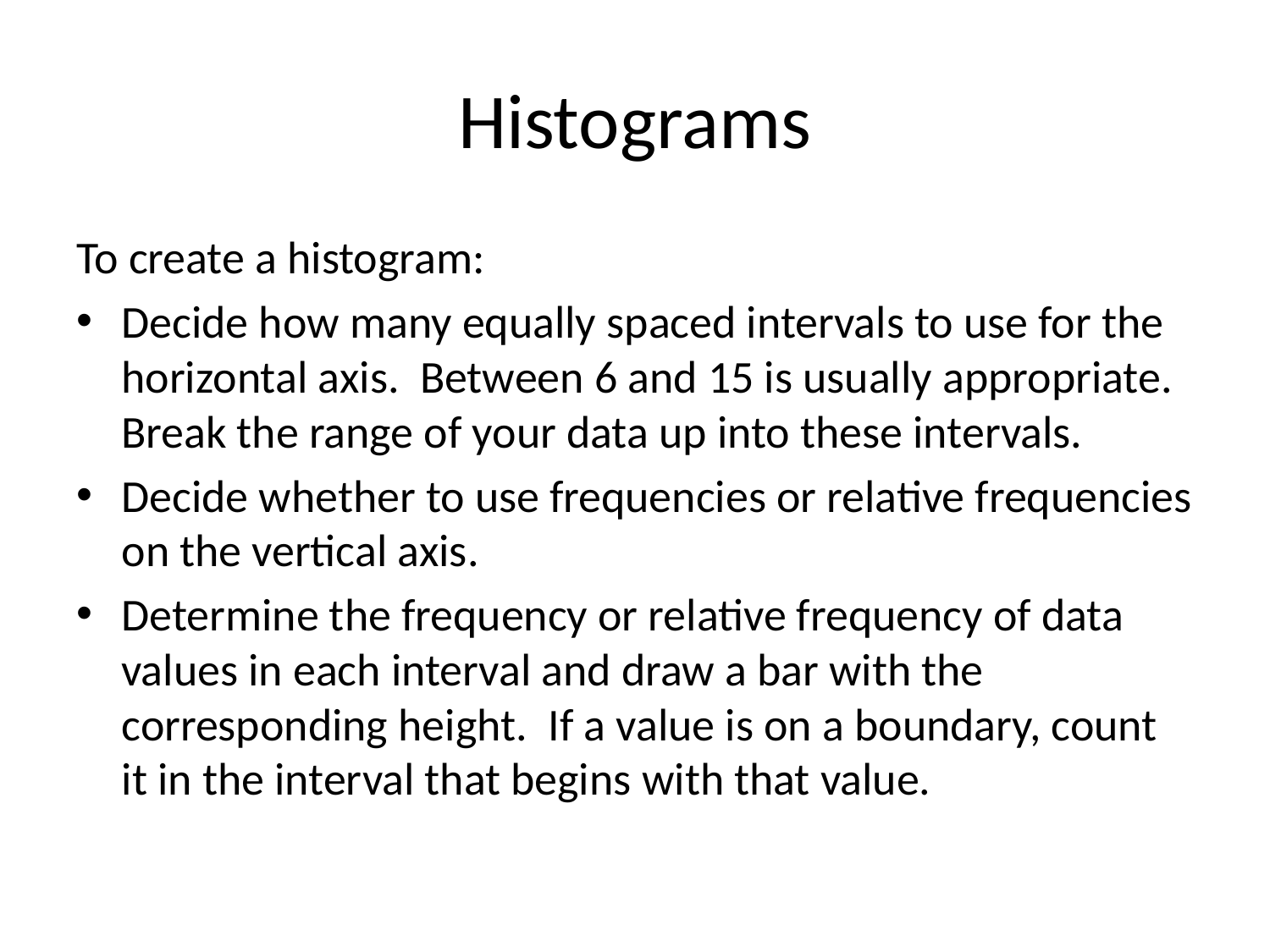

# Histograms
To create a histogram:
Decide how many equally spaced intervals to use for the horizontal axis.  Between 6 and 15 is usually appropriate.  Break the range of your data up into these intervals.
Decide whether to use frequencies or relative frequencies on the vertical axis.
Determine the frequency or relative frequency of data values in each interval and draw a bar with the corresponding height.  If a value is on a boundary, count it in the interval that begins with that value.